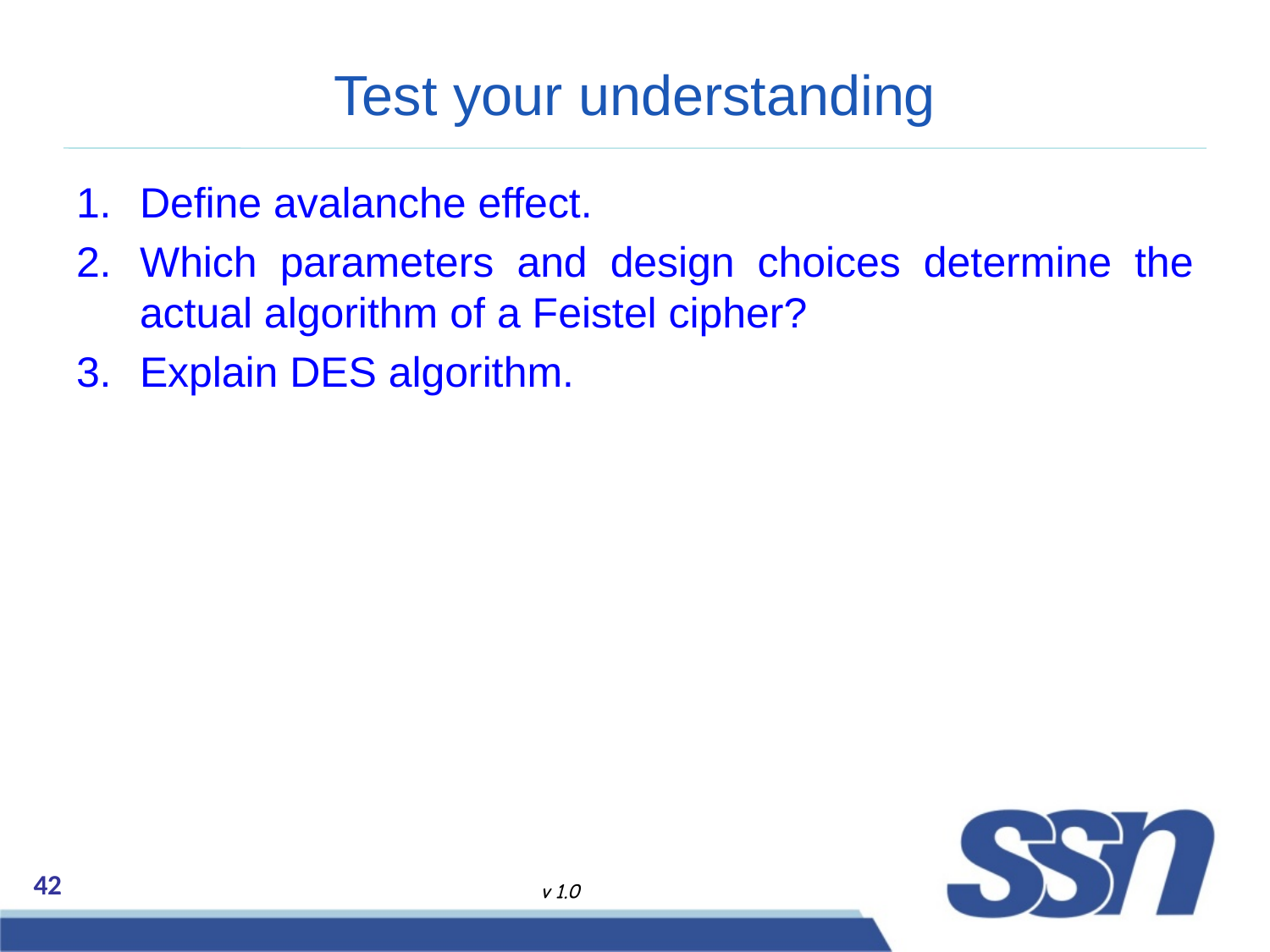

# Test your understanding
Define avalanche effect.
Which parameters and design choices determine the actual algorithm of a Feistel cipher?
Explain DES algorithm.